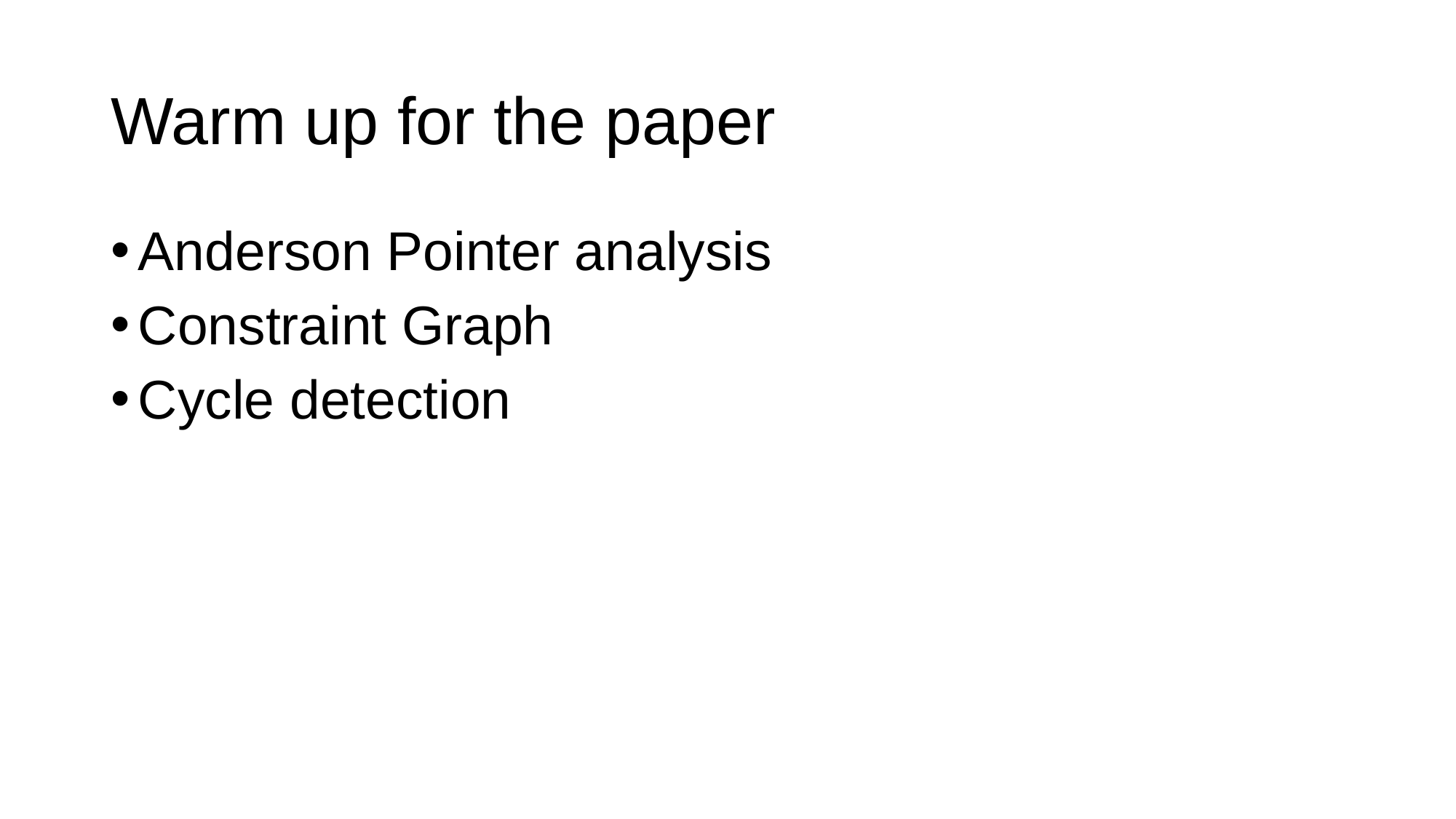

# Warm up for the paper
Anderson Pointer analysis
Constraint Graph
Cycle detection